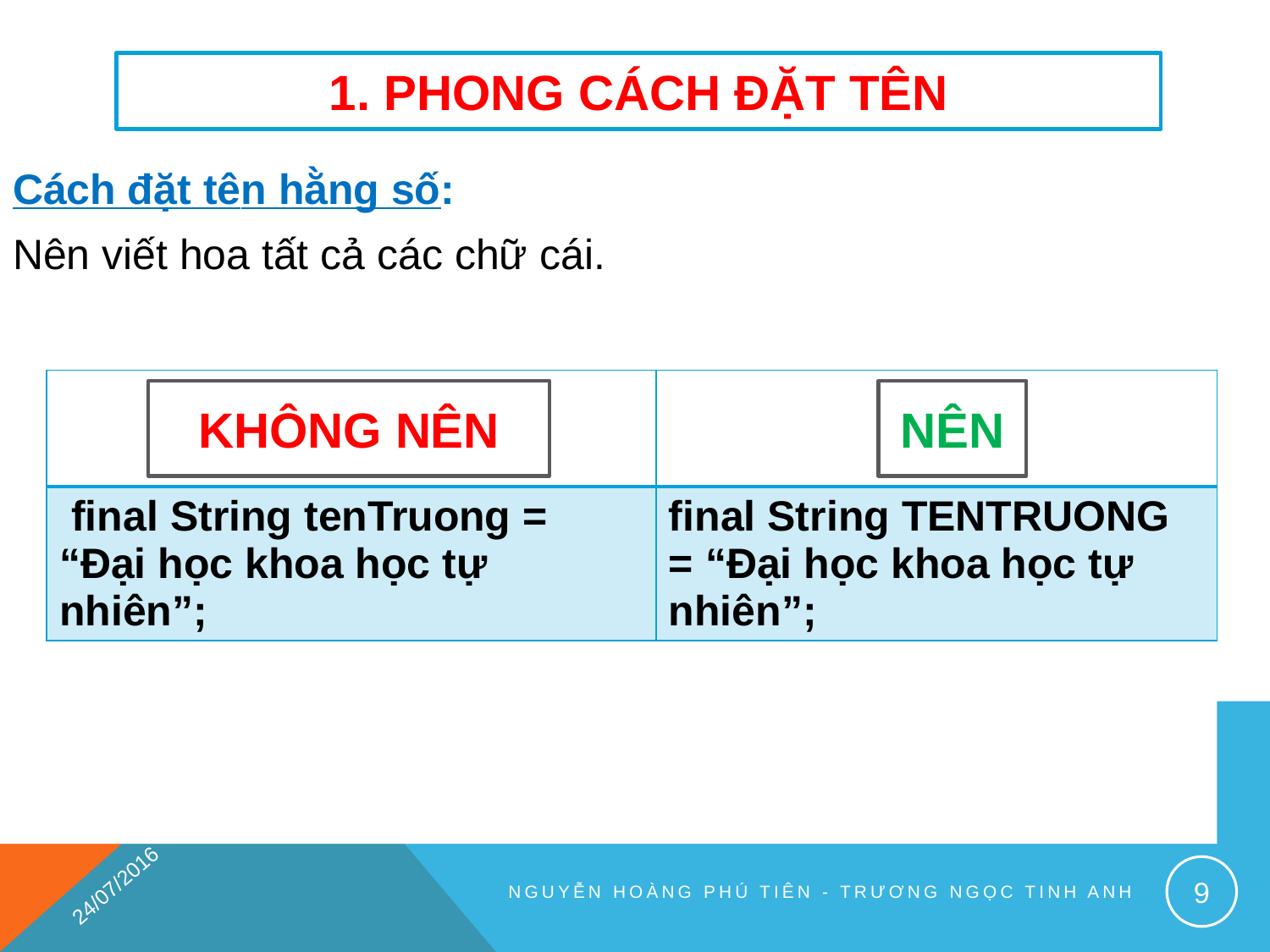

# 1. Phong Cách Đặt tên

Cách đặt tên hằng số:
Nên viết hoa tất cả các chữ cái.

|  |  |
| --- | --- |
| final String tenTruong = “Đại học khoa học tự nhiên”; | final String TENTRUONG = “Đại học khoa học tự nhiên”; |
KHÔNG NÊN
NÊN
24/07/2016
9
Nguyễn Hoàng Phú Tiên - Trương Ngọc Tinh Anh